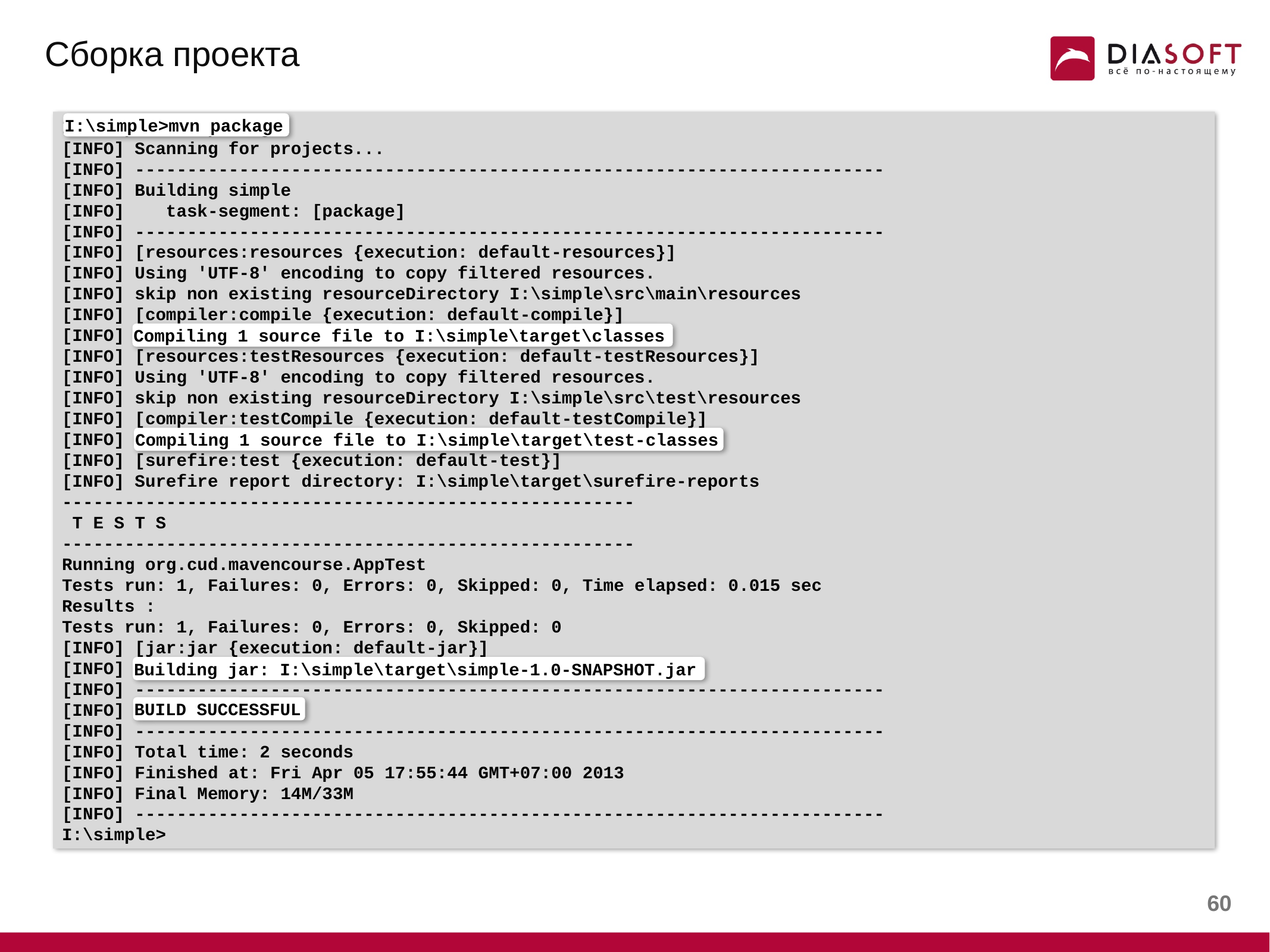

# Сборка проекта
I:\simple>mvn package
[INFO] Scanning for projects...
[INFO] ------------------------------------------------------------------------
[INFO] Building simple
[INFO]    task-segment: [package]
[INFO] ------------------------------------------------------------------------
[INFO] [resources:resources {execution: default-resources}]
[INFO] Using 'UTF-8' encoding to copy filtered resources.
[INFO] skip non existing resourceDirectory I:\simple\src\main\resources
[INFO] [compiler:compile {execution: default-compile}]
[INFO] Compiling 1 source file to I:\simple\target\classes
[INFO] [resources:testResources {execution: default-testResources}]
[INFO] Using 'UTF-8' encoding to copy filtered resources.
[INFO] skip non existing resourceDirectory I:\simple\src\test\resources
[INFO] [compiler:testCompile {execution: default-testCompile}]
[INFO] Compiling 1 source file to I:\simple\target\test-classes
[INFO] [surefire:test {execution: default-test}]
[INFO] Surefire report directory: I:\simple\target\surefire-reports
-------------------------------------------------------
 T E S T S
-------------------------------------------------------
Running org.cud.mavencourse.AppTest
Tests run: 1, Failures: 0, Errors: 0, Skipped: 0, Time elapsed: 0.015 sec
Results :
Tests run: 1, Failures: 0, Errors: 0, Skipped: 0
[INFO] [jar:jar {execution: default-jar}]
[INFO] Building jar: I:\simple\target\simple-1.0-SNAPSHOT.jar
[INFO] ------------------------------------------------------------------------
[INFO] BUILD SUCCESSFUL
[INFO] ------------------------------------------------------------------------
[INFO] Total time: 2 seconds
[INFO] Finished at: Fri Apr 05 17:55:44 GMT+07:00 2013
[INFO] Final Memory: 14M/33M
[INFO] ------------------------------------------------------------------------
I:\simple>
I:\simple>mvn package
Compiling 1 source file to I:\simple\target\classes
Compiling 1 source file to I:\simple\target\test-classes
Building jar: I:\simple\target\simple-1.0-SNAPSHOT.jar
BUILD SUCCESSFUL
60